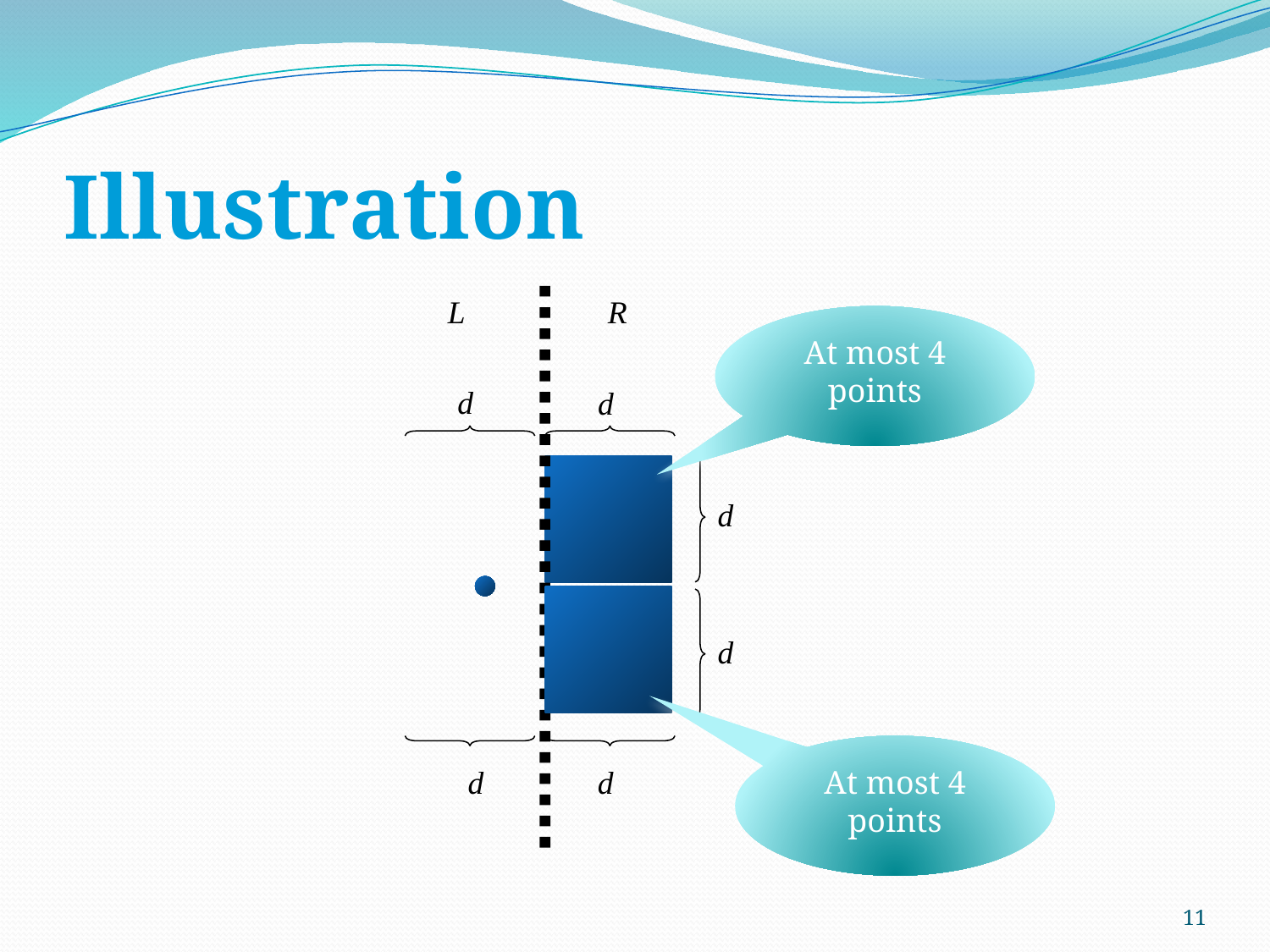

# Illustration
L

R
At most 4 points

d
d

d

d

At most 4 points
d
d
11